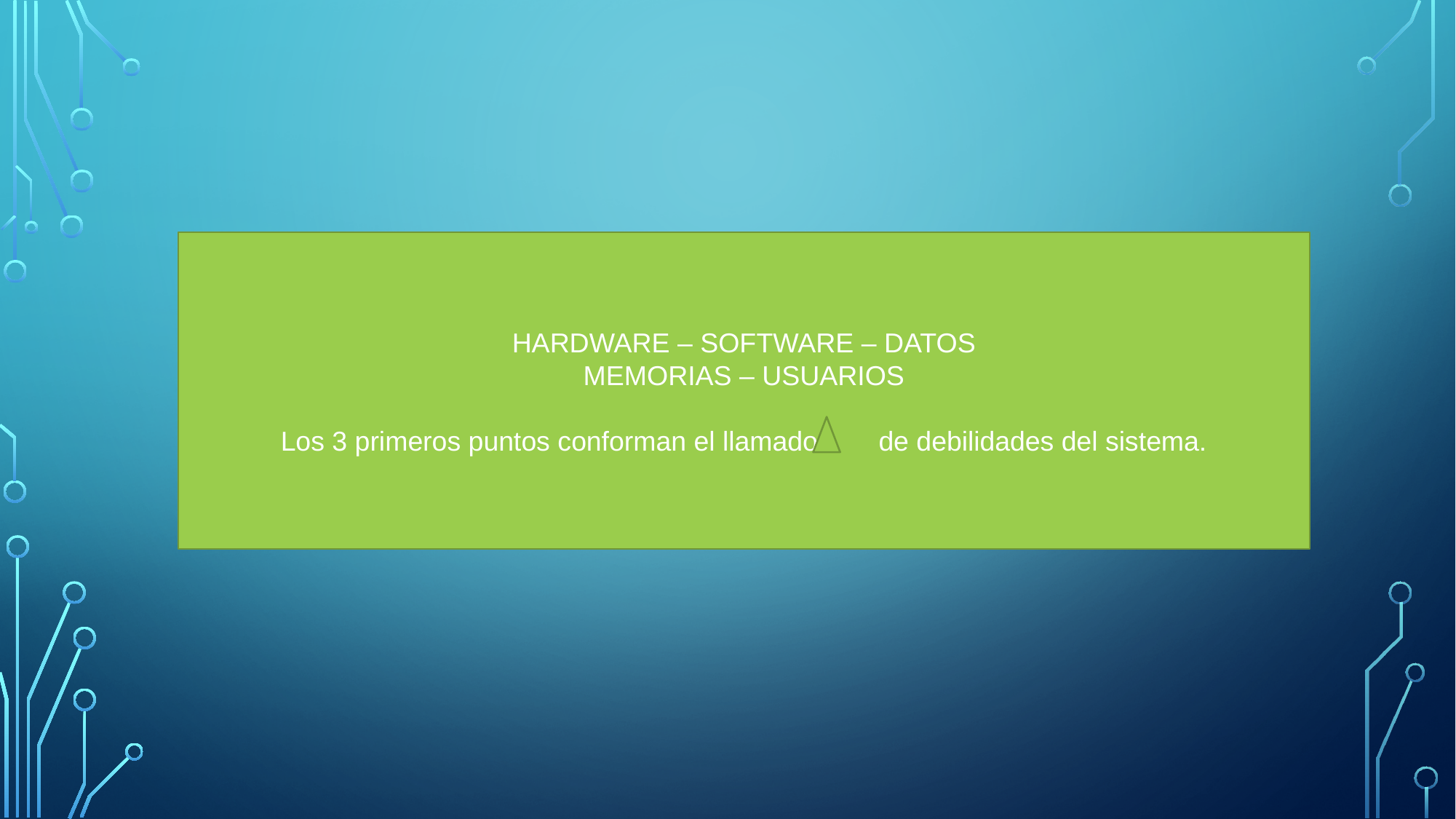

HARDWARE – SOFTWARE – DATOS
MEMORIAS – USUARIOS

Los 3 primeros puntos conforman el llamado        de debilidades del sistema.